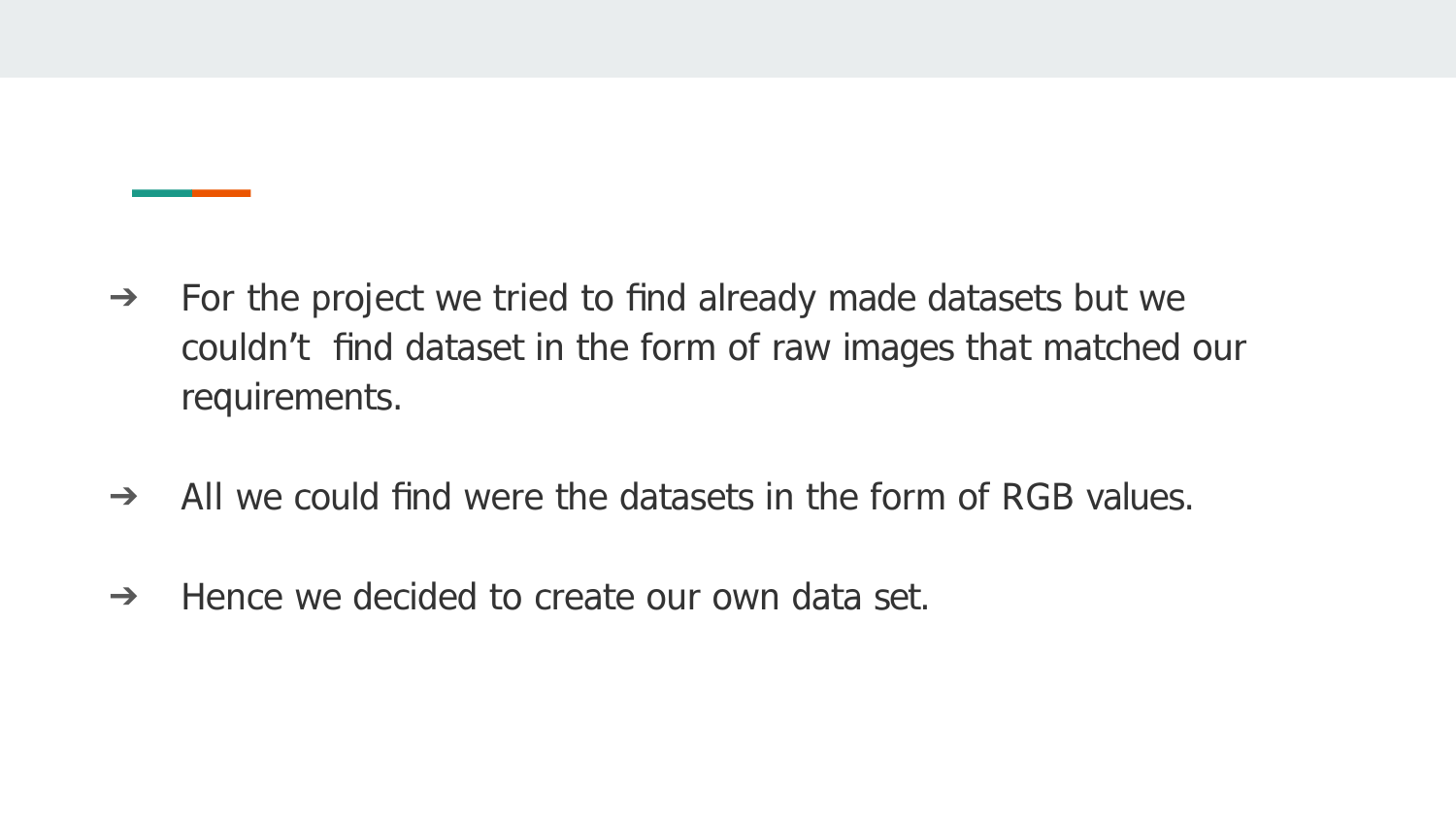

For the project we tried to find already made datasets but we couldn’t  find dataset in the form of raw images that matched our requirements.

All we could find were the datasets in the form of RGB values.

Hence we decided to create our own data set.